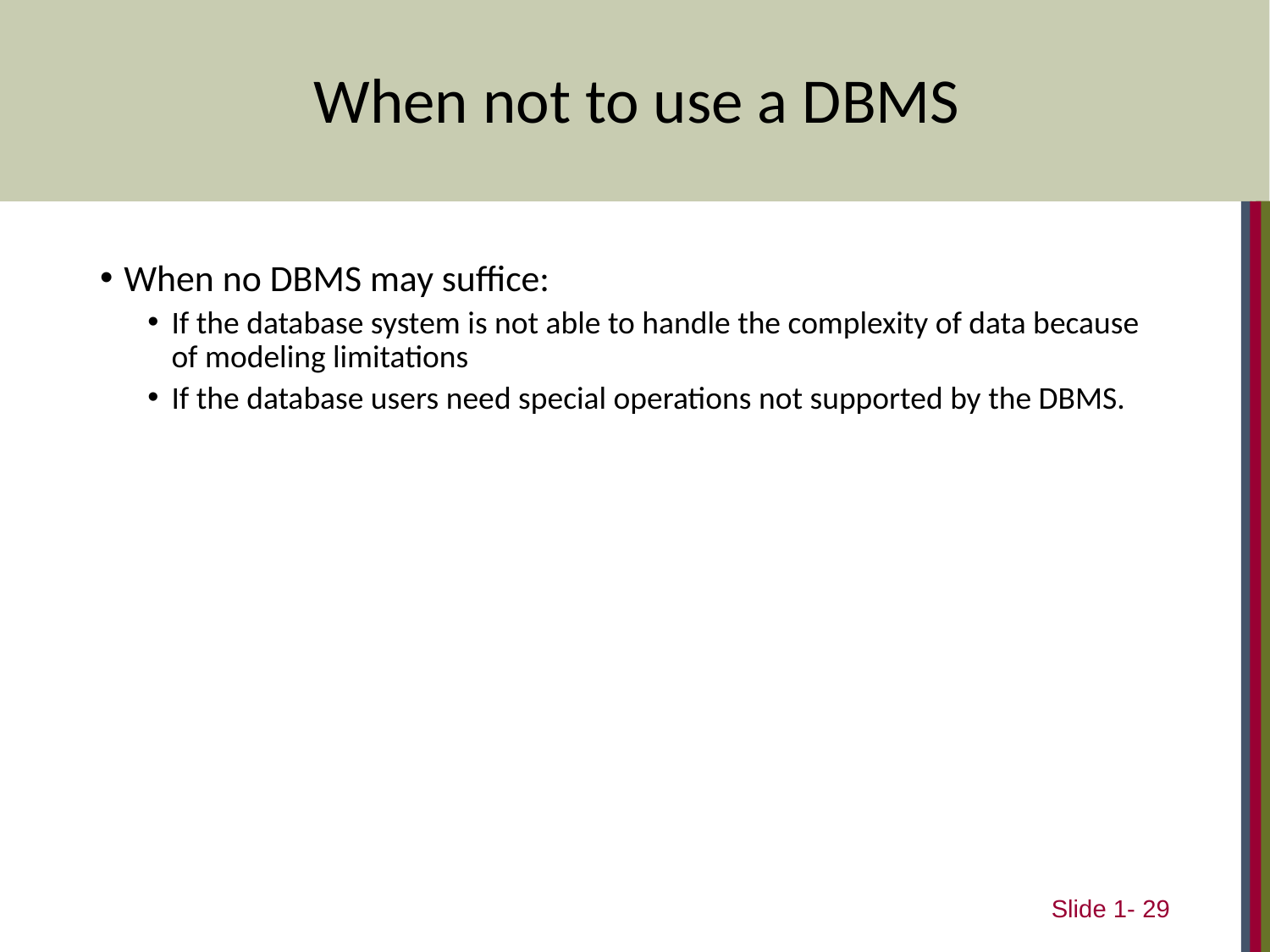

# When not to use a DBMS
When no DBMS may suffice:
If the database system is not able to handle the complexity of data because of modeling limitations
If the database users need special operations not supported by the DBMS.
Slide 1- 29